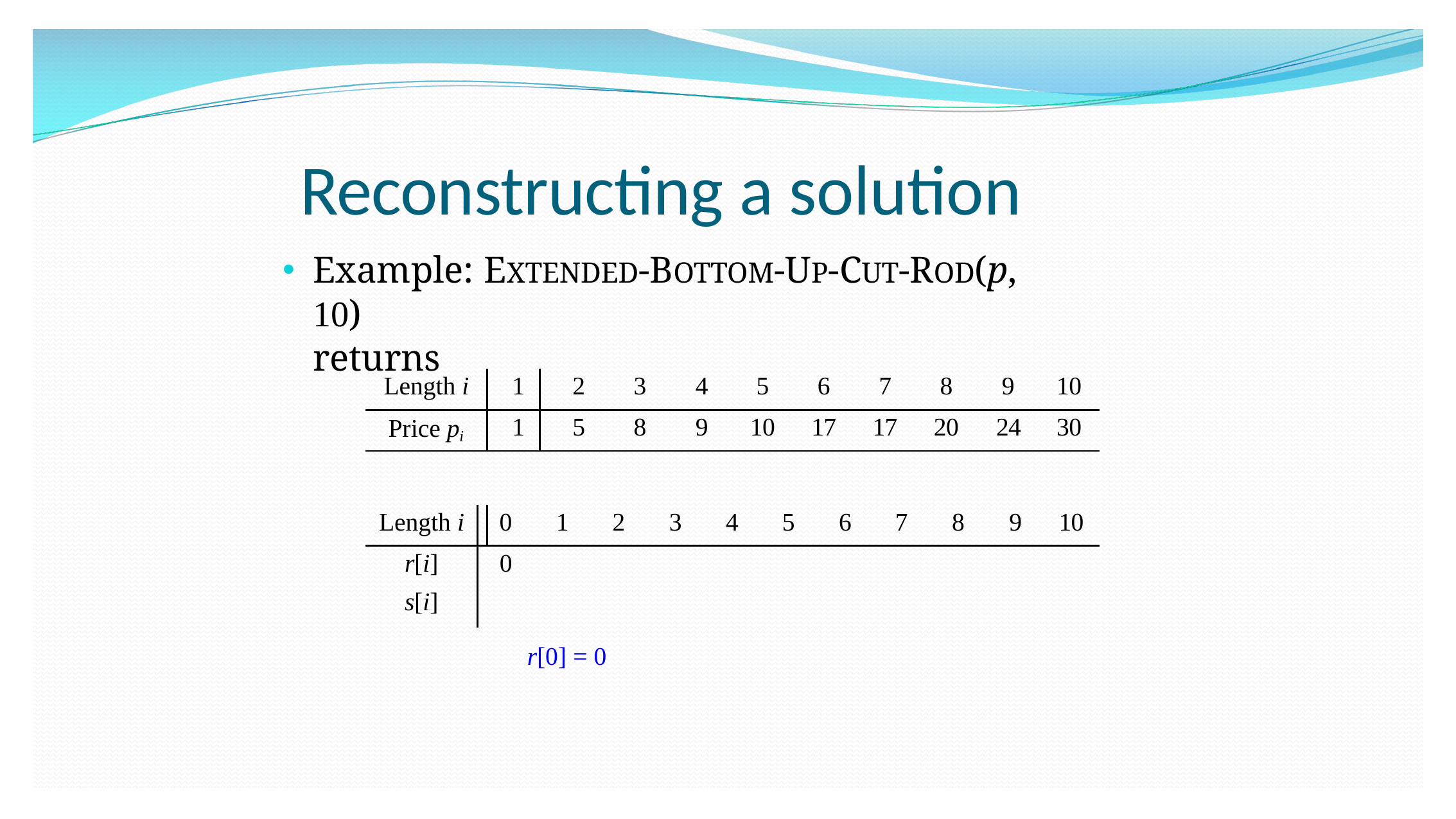

# Reconstructing a solution
Example: EXTENDED-BOTTOM-UP-CUT-ROD(p, 10)
returns
| Length i |  | 1 |  | 2 |  | 3 |  | 4 |  | 5 |  | 6 |  | 7 | 8 | 9 | 10 |
| --- | --- | --- | --- | --- | --- | --- | --- | --- | --- | --- | --- | --- | --- | --- | --- | --- | --- |
| Price pi |  | 1 |  | 5 |  | 8 |  | 9 |  | 10 |  | 17 |  | 17 | 20 | 24 | 30 |
|  |  |  |  |  |  |  |  |  |  |  |  |  |  |  |  |  |  |
| Length i |  | 0 | 1 |  | 2 |  | 3 |  | 4 |  | 5 |  | 6 | 7 | 8 | 9 | 10 |
| r[i] s[i] | 0 |  |  |  |  |  |  |  |  |  |  |  |  |  |  |  |  |
r[0] = 0
23